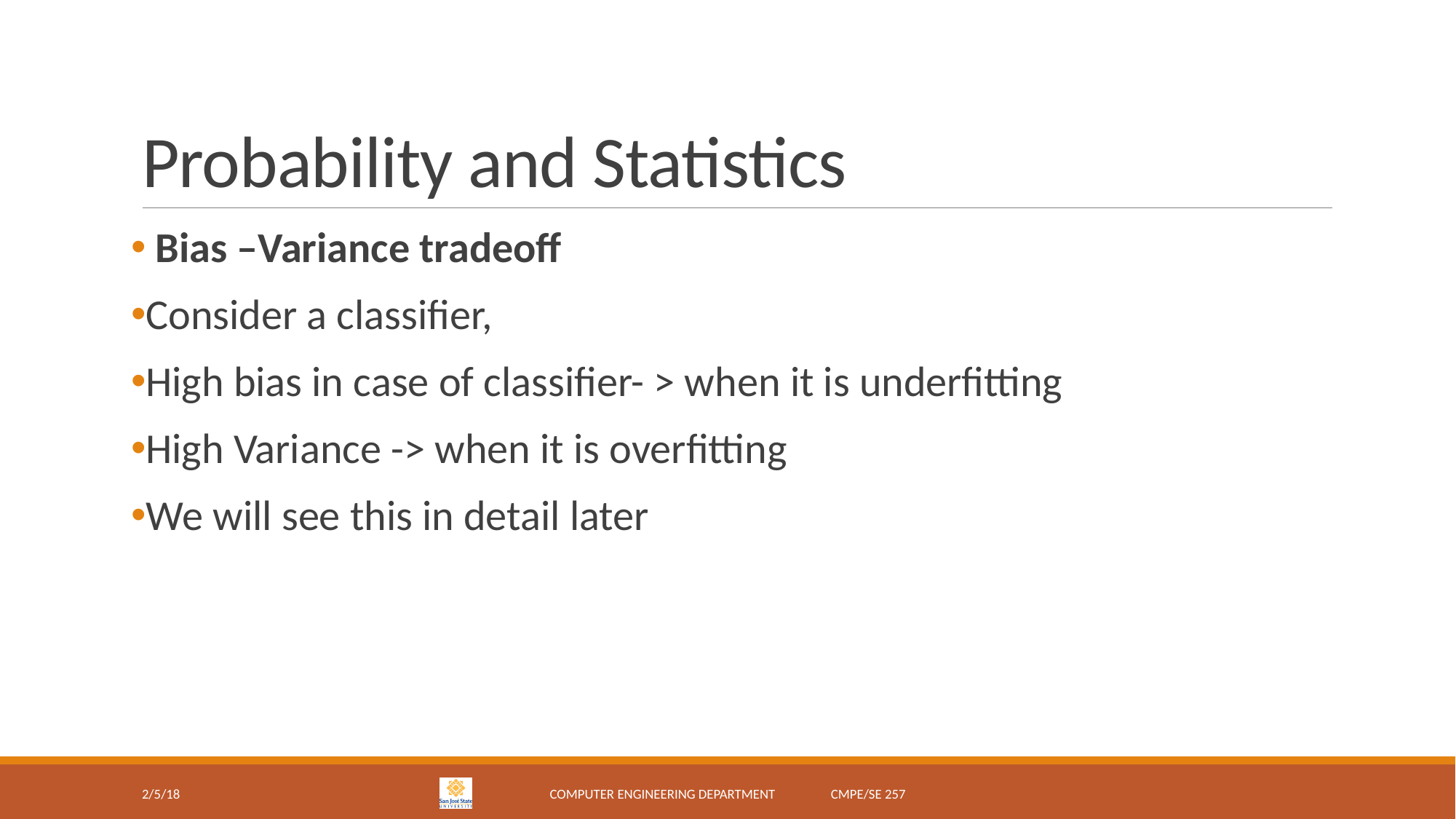

# Probability and Statistics
 Bias –Variance tradeoff
Consider a classifier,
High bias in case of classifier- > when it is underfitting
High Variance -> when it is overfitting
We will see this in detail later

2/5/18
Computer Engineering Department                  CMPE/SE 257